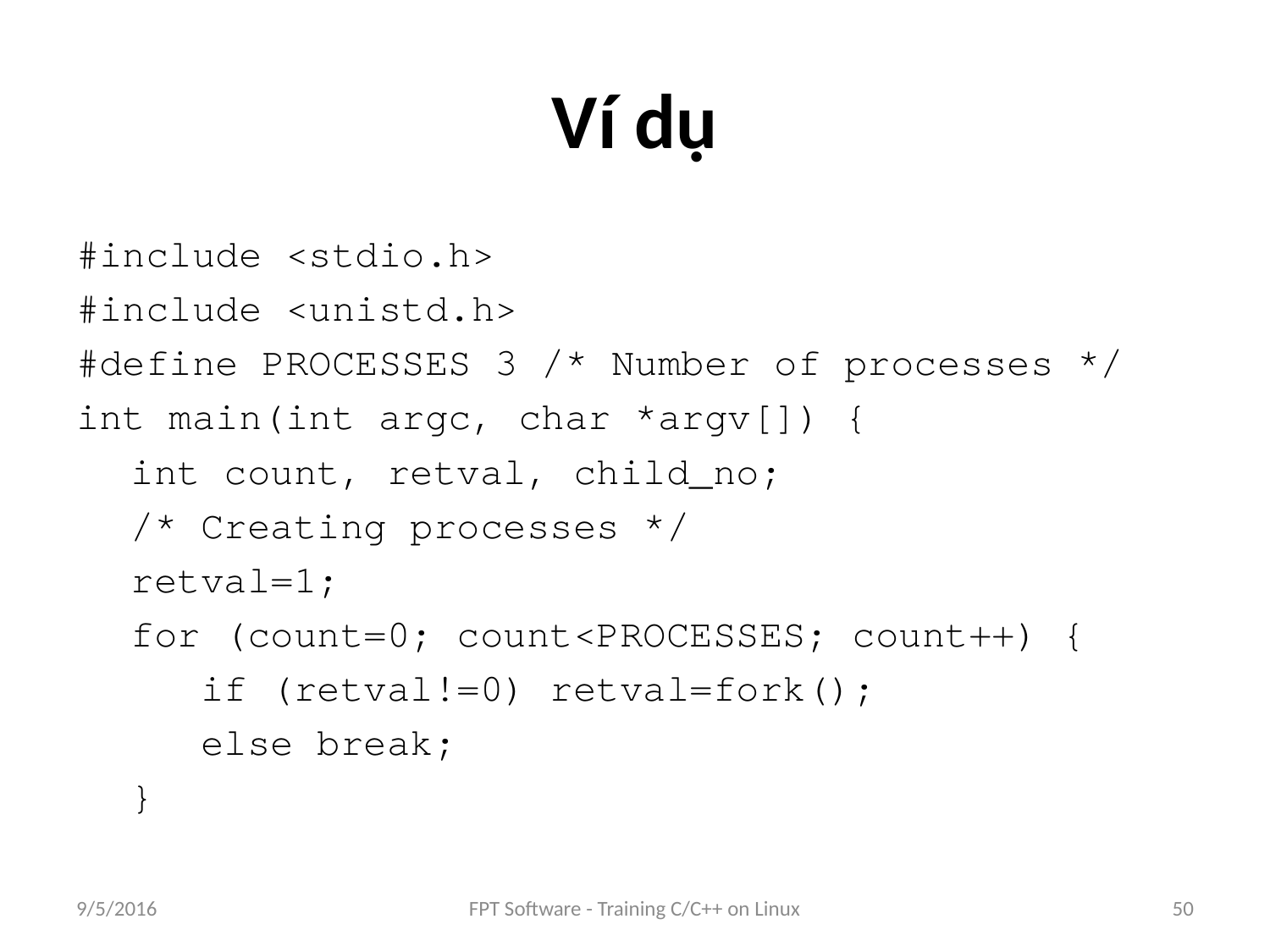

# Ví dụ
#include <stdio.h>
#include <unistd.h>
#define PROCESSES 3 /* Number of processes */
int main(int argc, char *argv[]) {
int count, retval, child_no;
/* Creating processes */
retval=1;
for (count=0; count<PROCESSES; count++) {
if (retval!=0) retval=fork();
else break;
}

9/5/2016
FPT Software - Training C/C++ on Linux
50